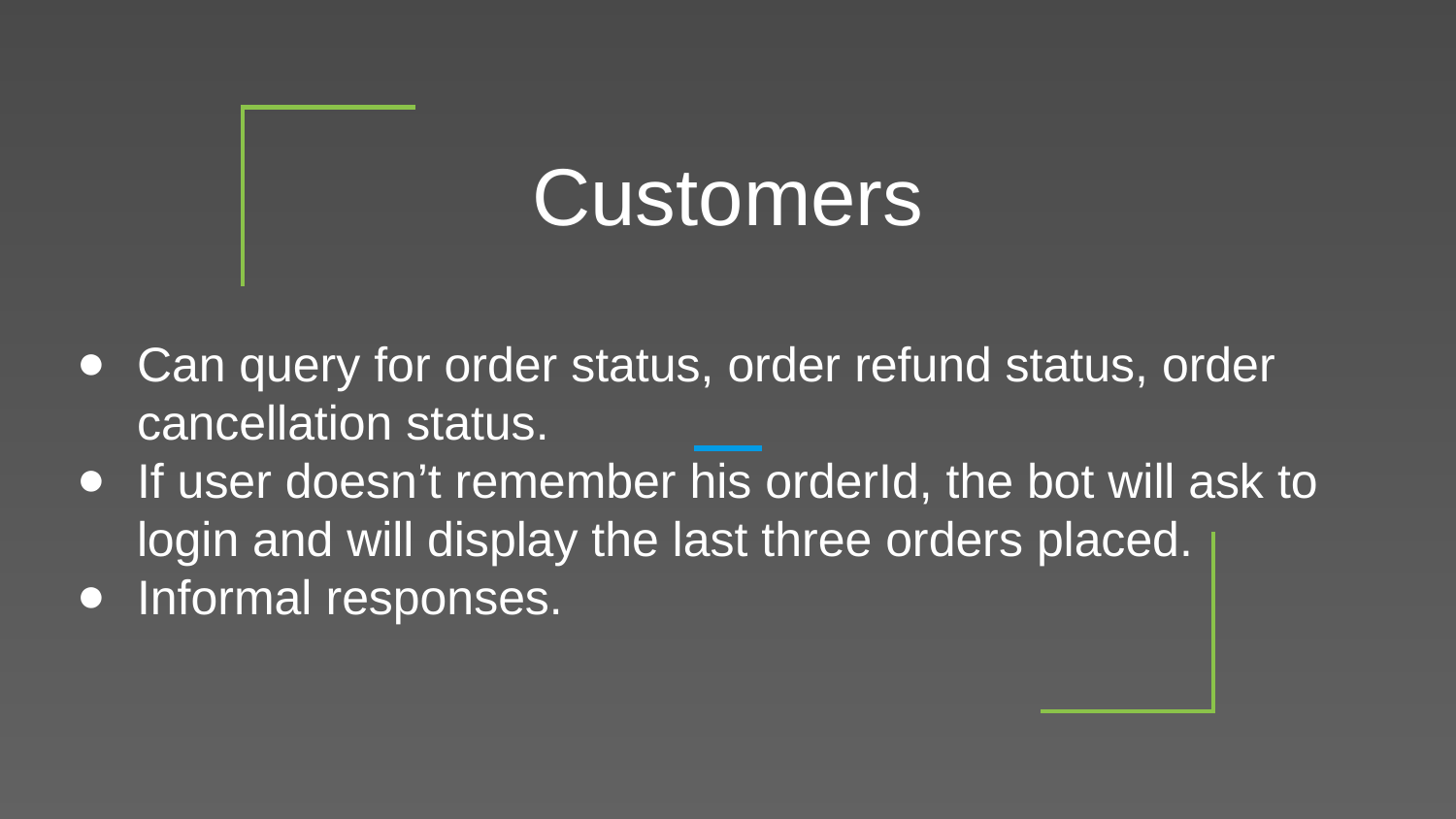

# Customers
Can query for order status, order refund status, order cancellation status.
If user doesn’t remember his orderId, the bot will ask to login and will display the last three orders placed.
Informal responses.